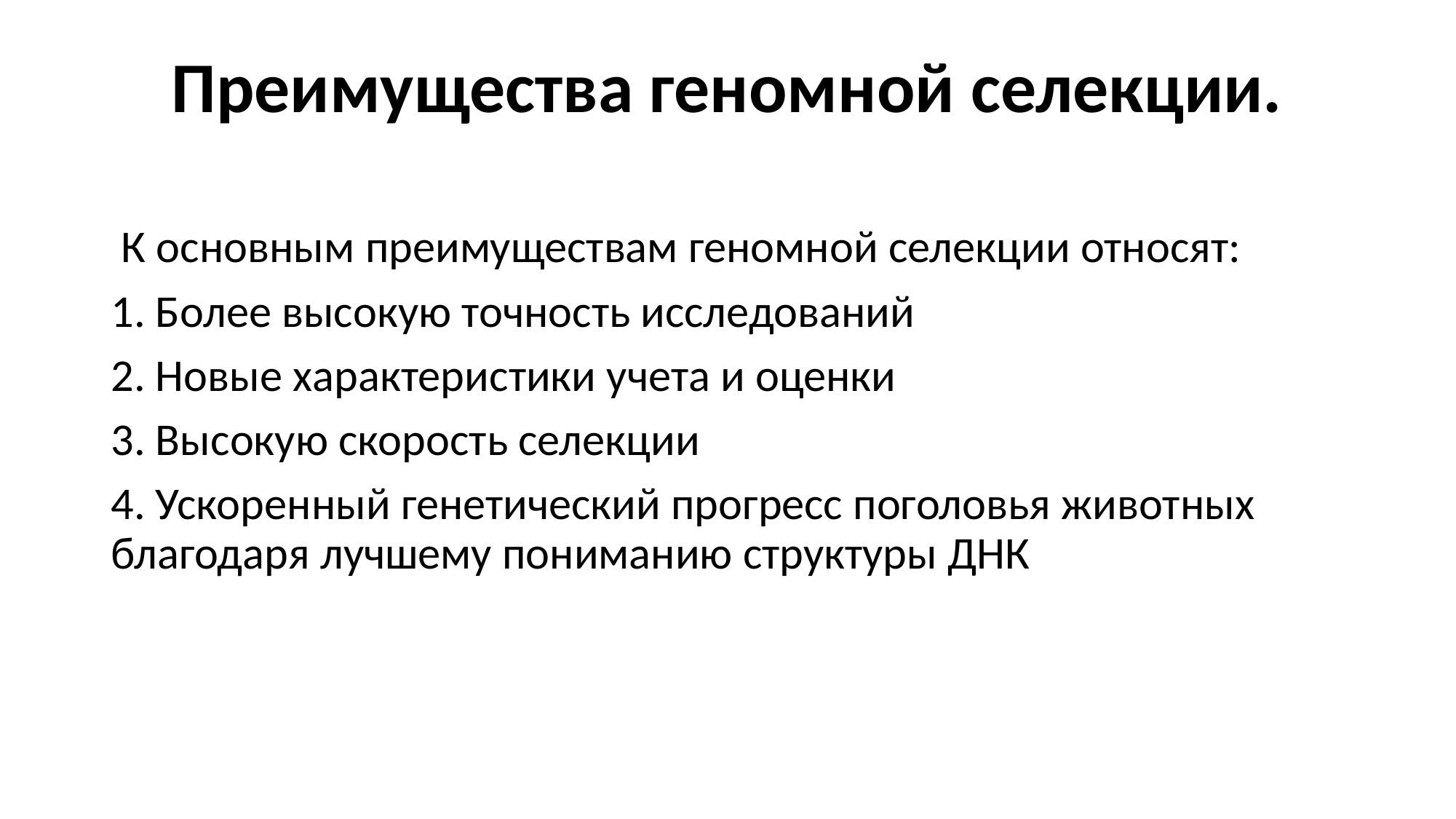

# Преимущества геномной селекции.
 К основным преимуществам геномной селекции относят:
1. Более высокую точность исследований
2. Новые характеристики учета и оценки
3. Высокую скорость селекции
4. Ускоренный генетический прогресс поголовья животных благодаря лучшему пониманию структуры ДНК